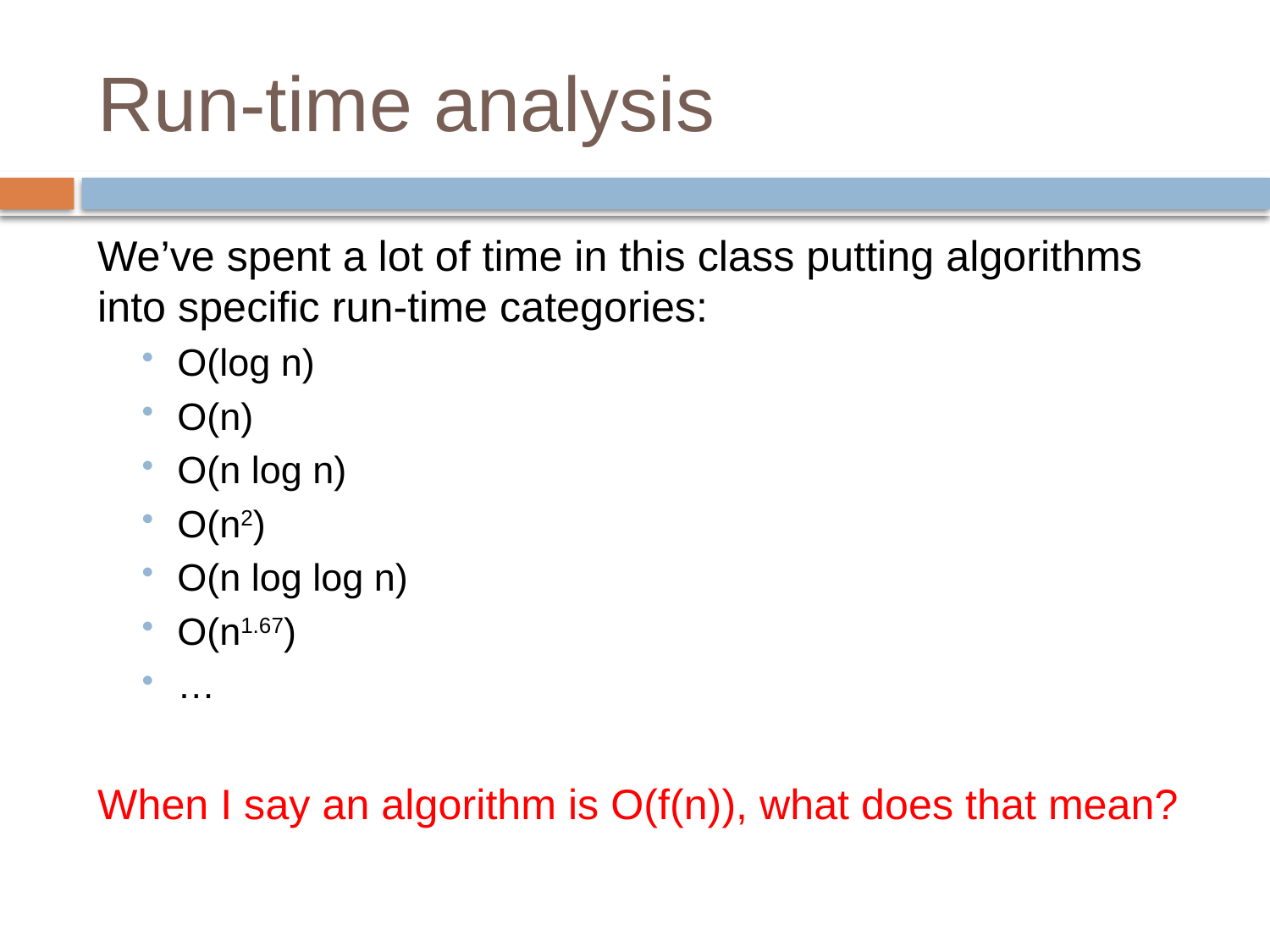

# Run-time analysis
We’ve spent a lot of time in this class putting algorithms into specific run-time categories:
O(log n)
O(n)
O(n log n)
O(n2)
O(n log log n)
O(n1.67)
…

When I say an algorithm is O(f(n)), what does that mean?